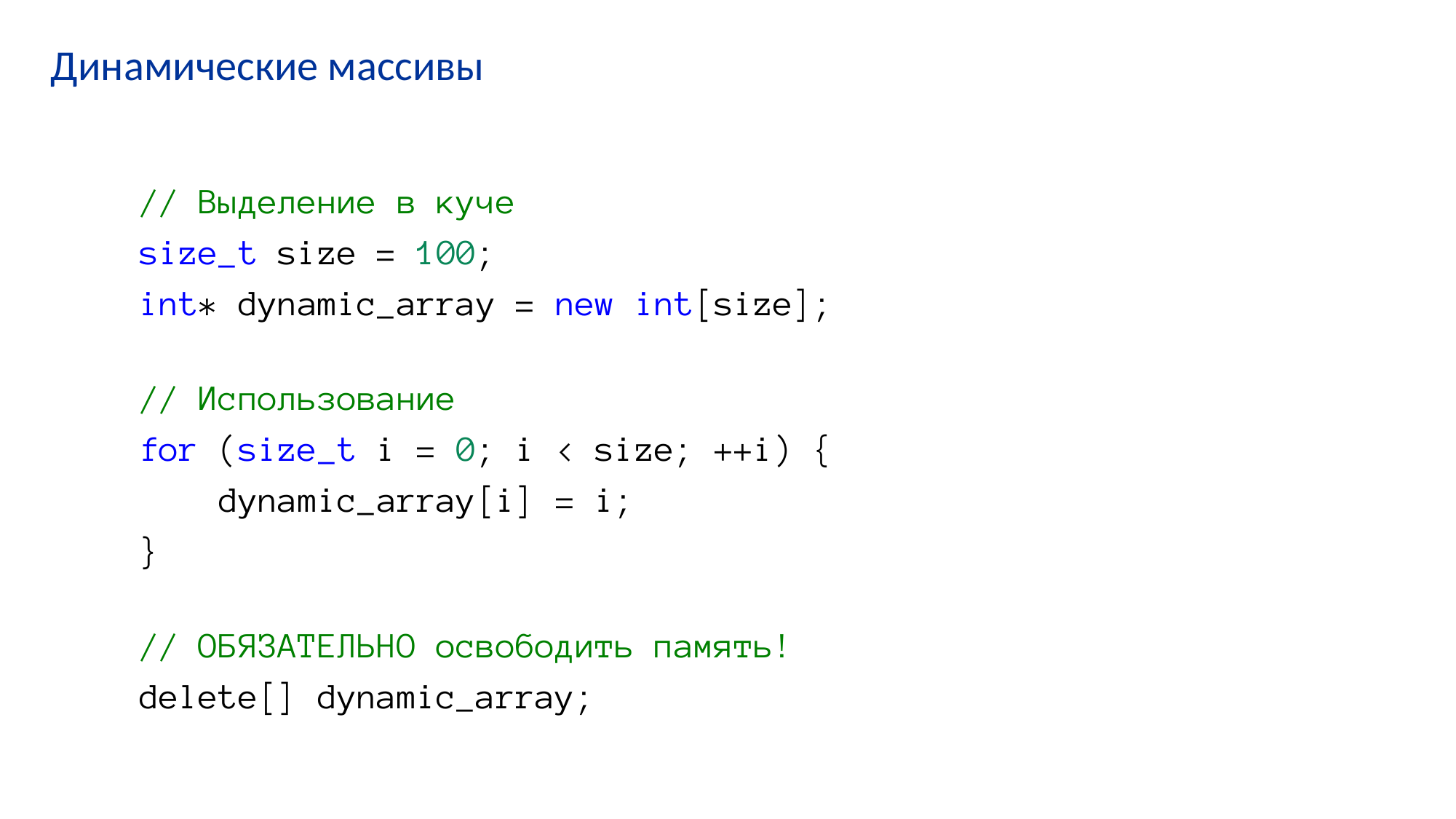

# Динамические массивы
// Выделение в куче
size_t size = 100;
int* dynamic_array = new int[size];
// Использование
for (size_t i = 0; i < size; ++i) {
    dynamic_array[i] = i;
}
// ОБЯЗАТЕЛЬНО освободить память!
delete[] dynamic_array;